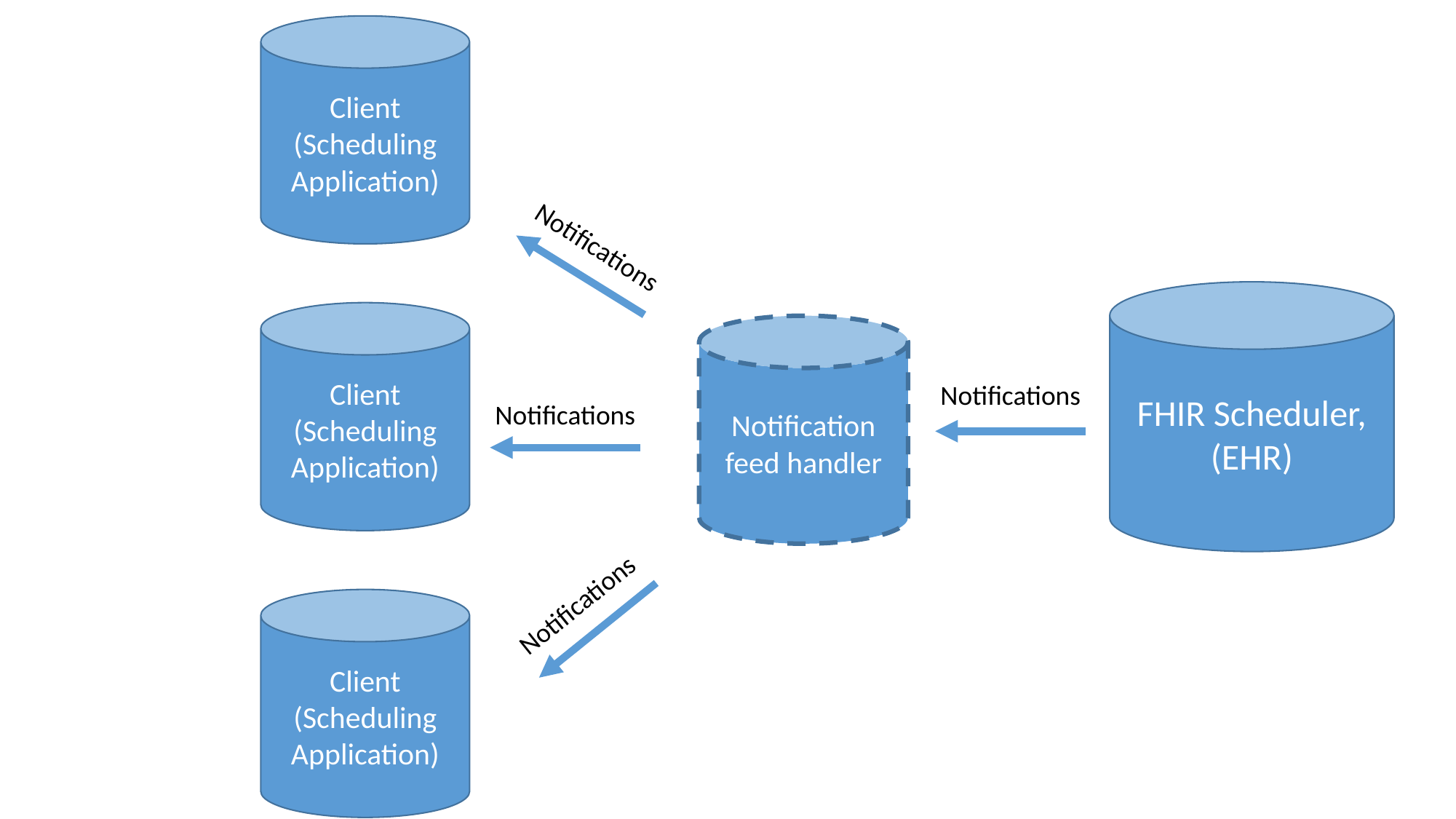

Client
(Scheduling Application)
Client
(Scheduling Application)
Client
(Scheduling Application)
Notifications
FHIR Scheduler, (EHR)
Notification feed handler
Notifications
Notifications
Notifications